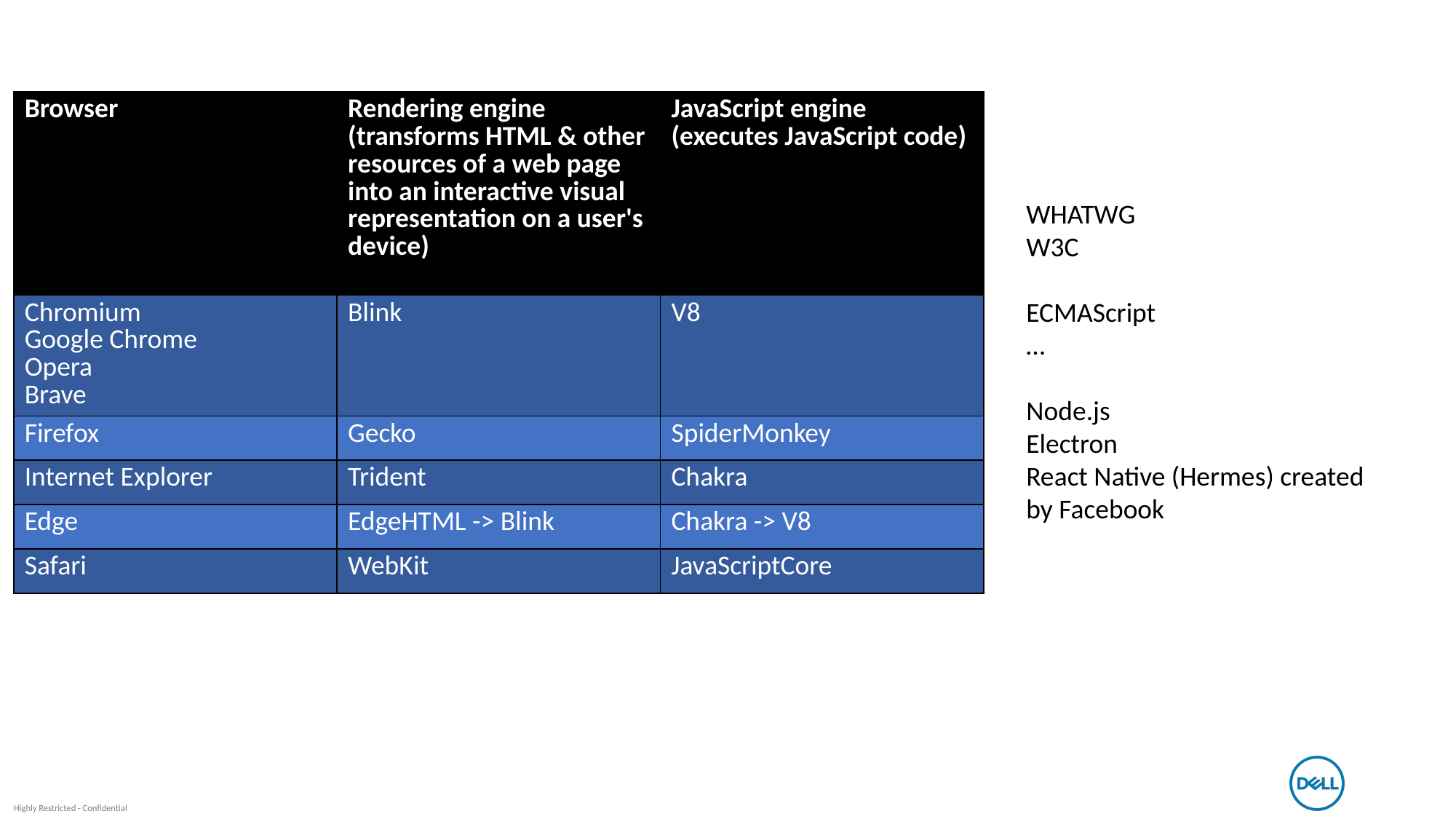

| Browser | Rendering engine (transforms HTML & other resources of a web page into an interactive visual representation on a user's device) | JavaScript engine (executes JavaScript code) |
| --- | --- | --- |
| Chromium Google Chrome Opera Brave | Blink | V8 |
| Firefox | Gecko | SpiderMonkey |
| Internet Explorer | Trident | Chakra |
| Edge | EdgeHTML -> Blink | Chakra -> V8 |
| Safari | WebKit | JavaScriptCore |
WHATWG
W3C

ECMAScript
…

Node.js
Electron
React Native (Hermes) created by Facebook